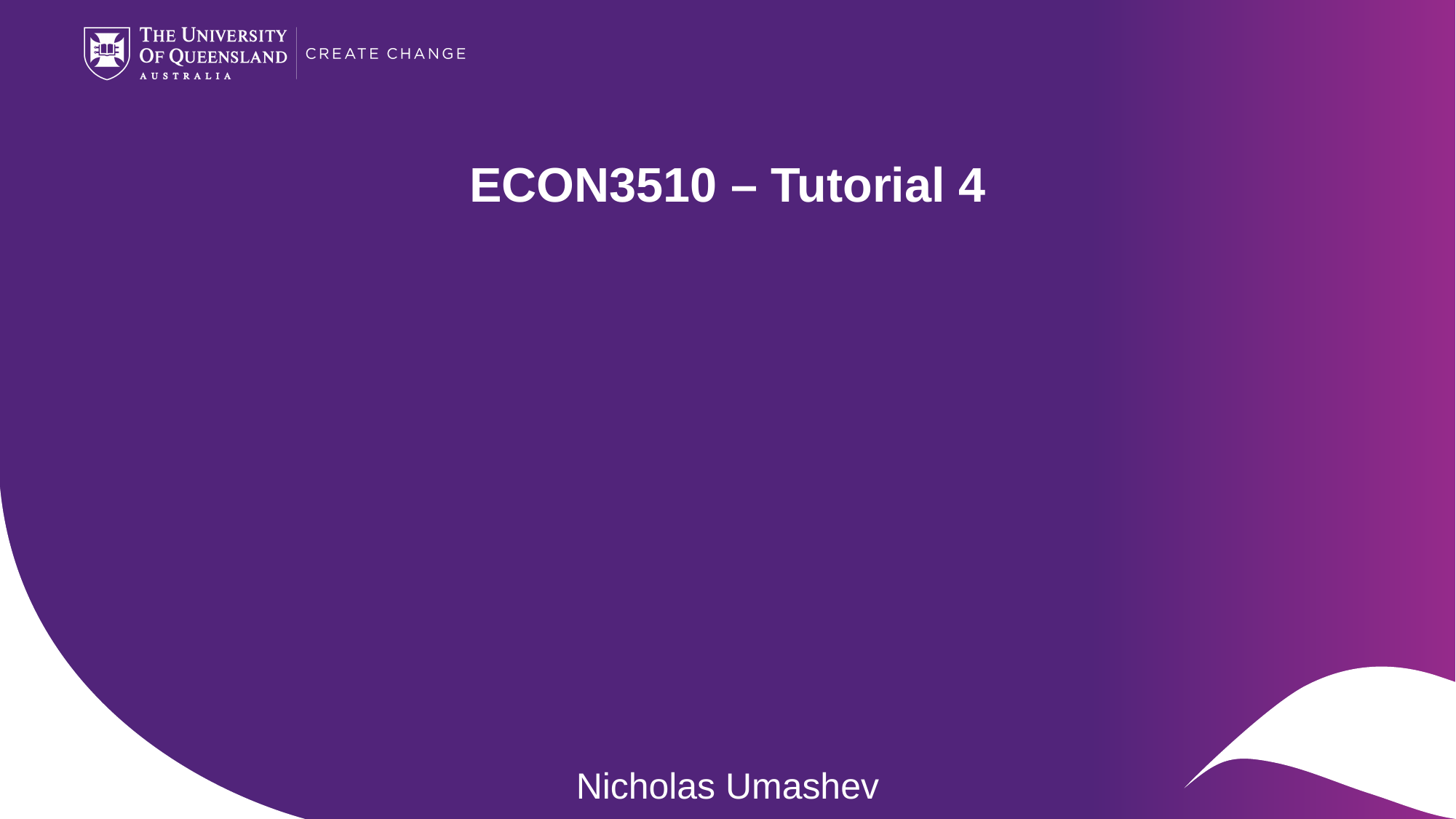

# ECON3510 – Tutorial 4
Nicholas Umashev